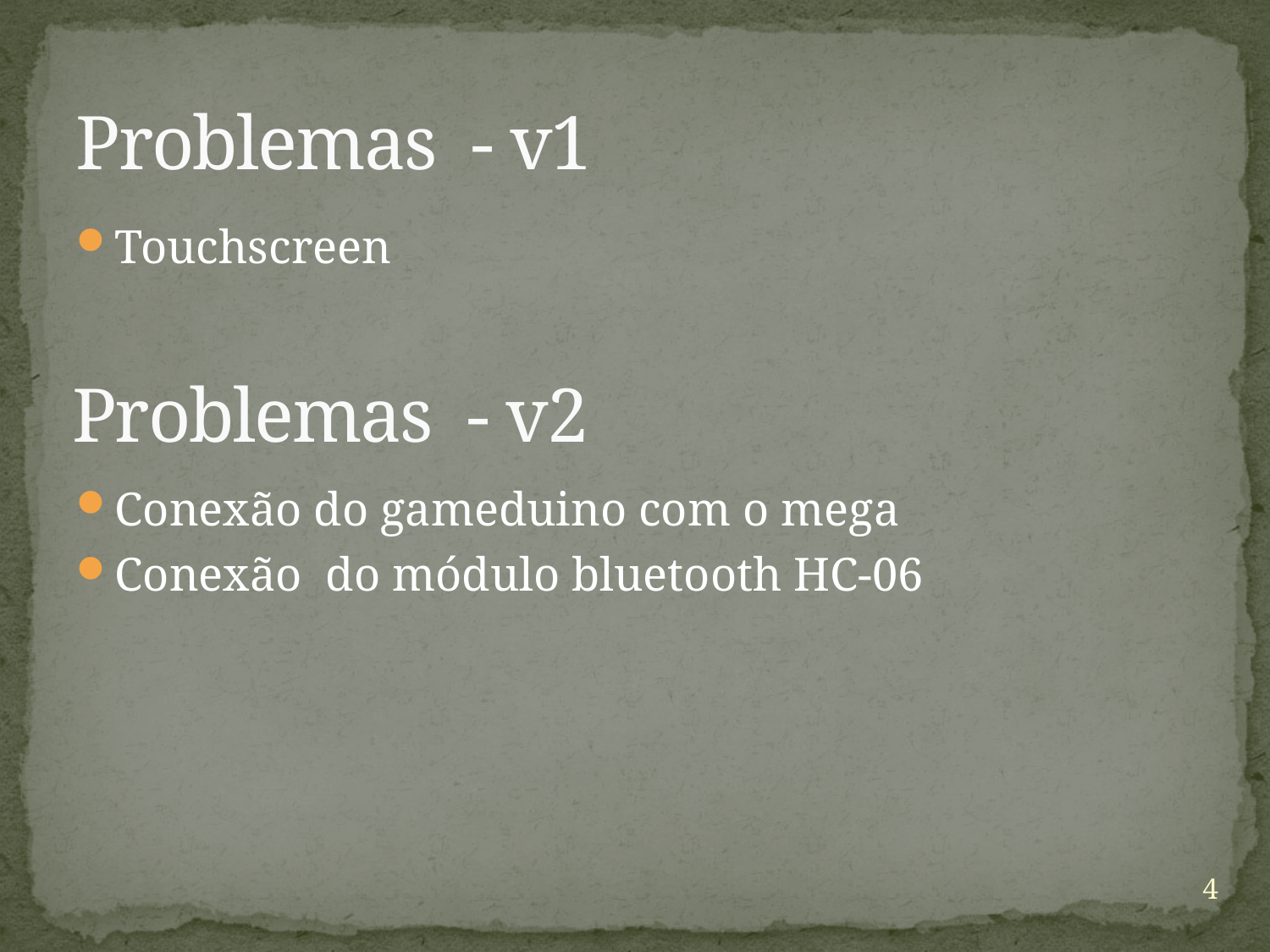

# Problemas  - v1
Touchscreen

Conexão do gameduino com o mega
Conexão  do módulo bluetooth HC-06
Problemas  - v2
4